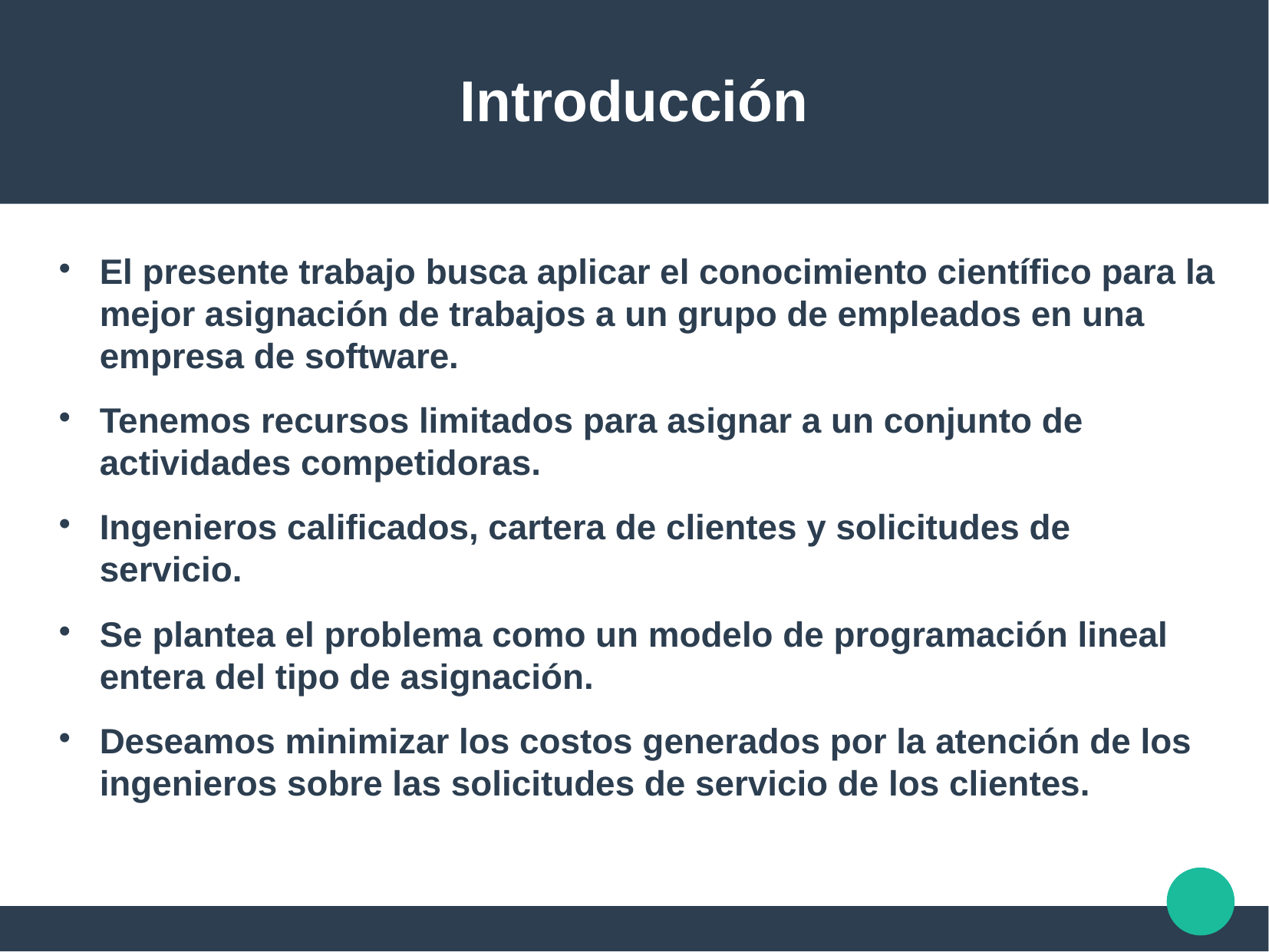

Introducción
El presente trabajo busca aplicar el conocimiento científico para la mejor asignación de trabajos a un grupo de empleados en una empresa de software.
Tenemos recursos limitados para asignar a un conjunto de actividades competidoras.
Ingenieros calificados, cartera de clientes y solicitudes de servicio.
Se plantea el problema como un modelo de programación lineal entera del tipo de asignación.
Deseamos minimizar los costos generados por la atención de los ingenieros sobre las solicitudes de servicio de los clientes.